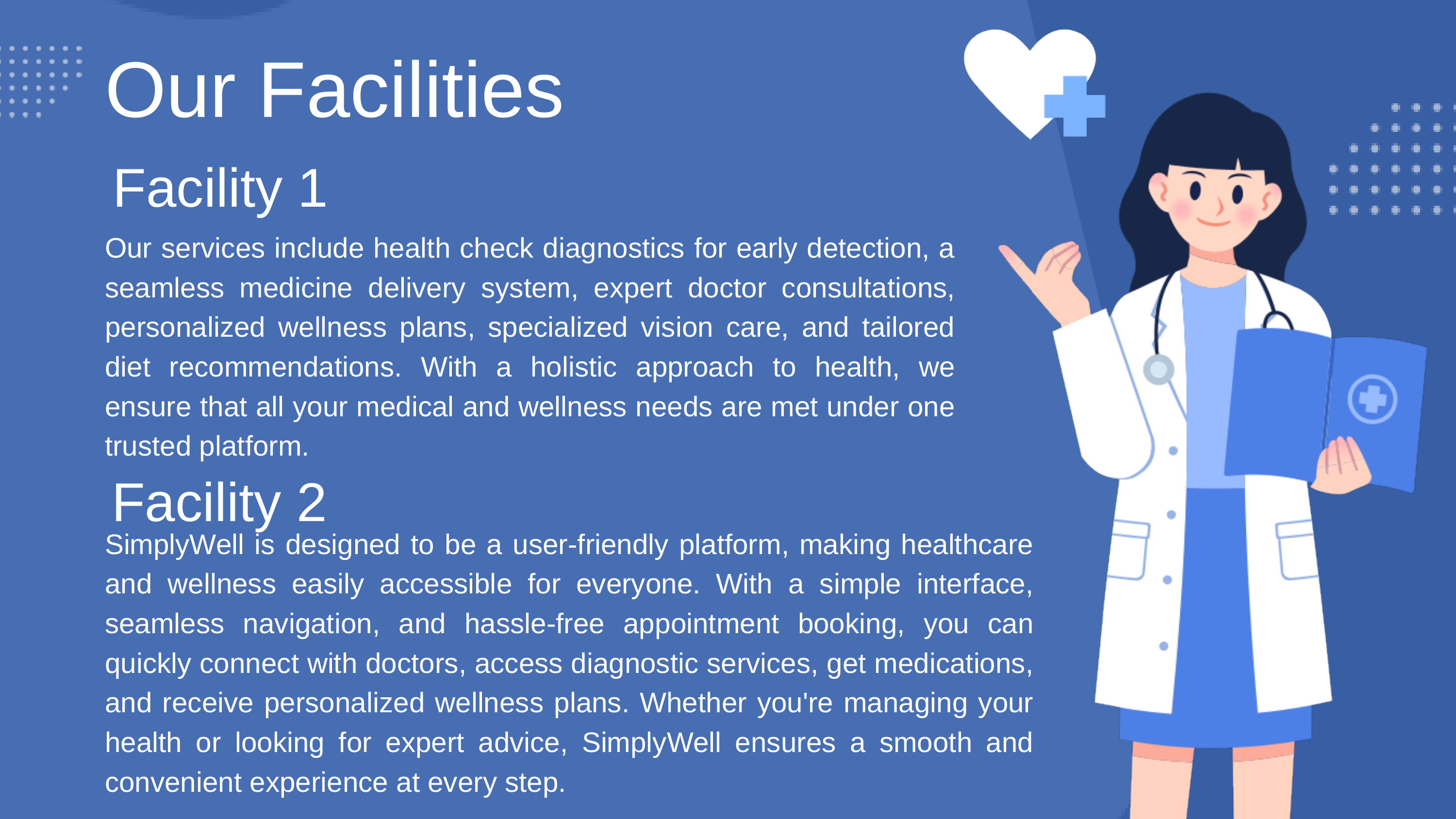

Our Facilities

Facility 1
Our services include health check diagnostics for early detection, a seamless medicine delivery system, expert doctor consultations, personalized wellness plans, specialized vision care, and tailored diet recommendations. With a holistic approach to health, we ensure that all your medical and wellness needs are met under one trusted platform.
Facility 2
SimplyWell is designed to be a user-friendly platform, making healthcare and wellness easily accessible for everyone. With a simple interface, seamless navigation, and hassle-free appointment booking, you can quickly connect with doctors, access diagnostic services, get medications, and receive personalized wellness plans. Whether you're managing your health or looking for expert advice, SimplyWell ensures a smooth and convenient experience at every step.